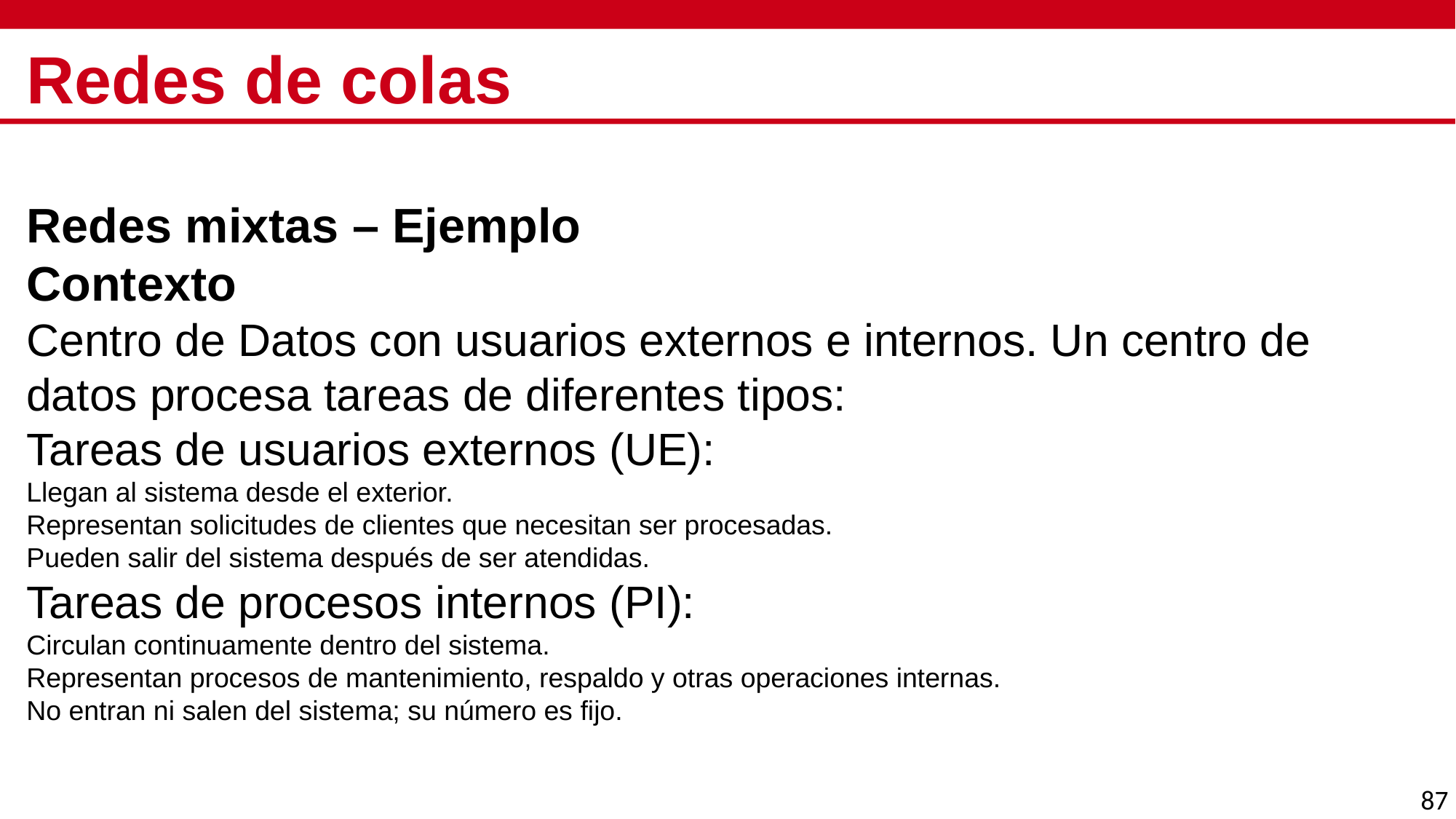

# Redes de colas
Redes mixtas – Ejemplo
Contexto
Centro de Datos con usuarios externos e internos. Un centro de datos procesa tareas de diferentes tipos:
Tareas de usuarios externos (UE):
Llegan al sistema desde el exterior.
Representan solicitudes de clientes que necesitan ser procesadas.
Pueden salir del sistema después de ser atendidas.
Tareas de procesos internos (PI):
Circulan continuamente dentro del sistema.
Representan procesos de mantenimiento, respaldo y otras operaciones internas.
No entran ni salen del sistema; su número es fijo.
87